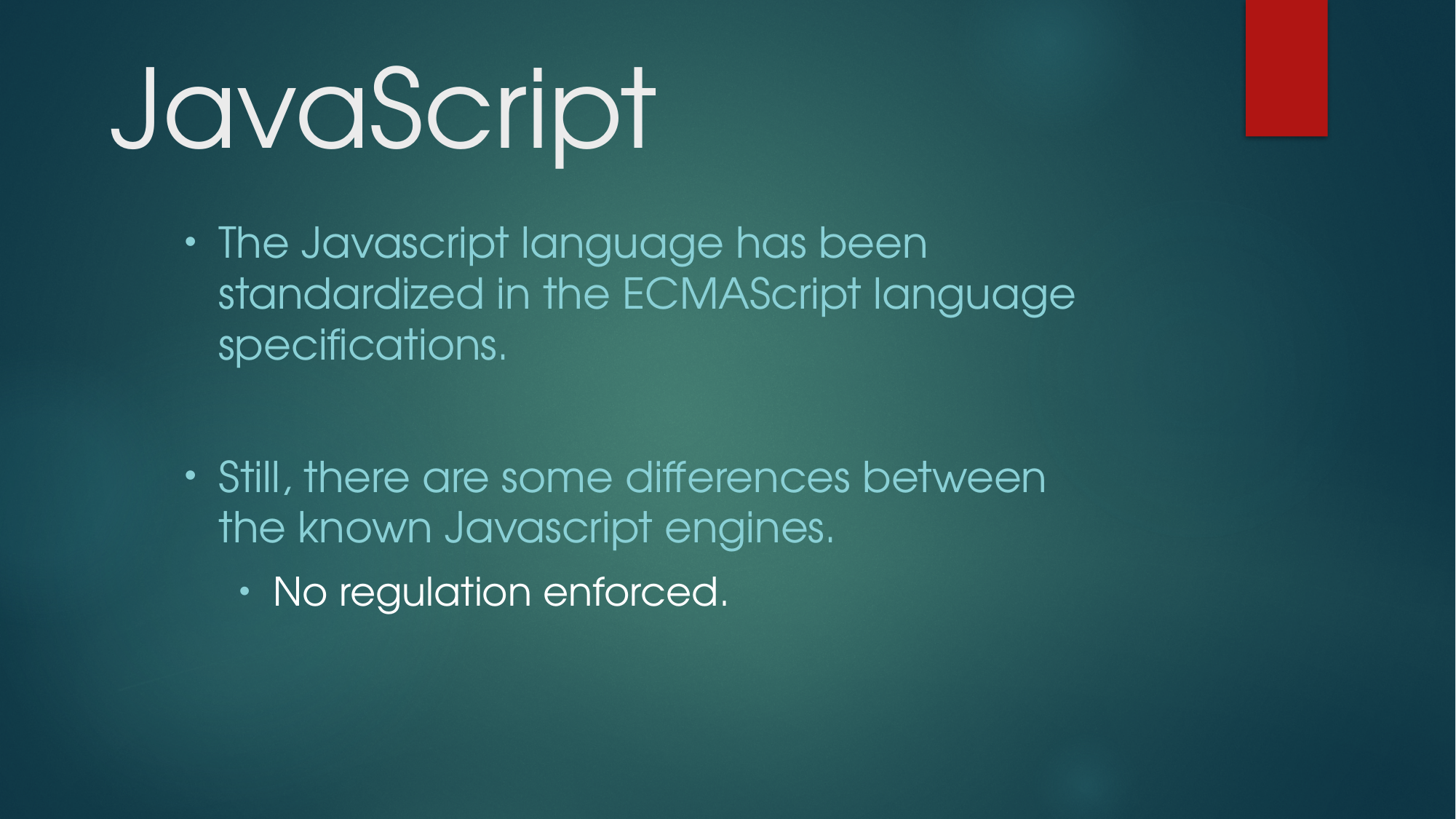

JavaScript
The Javascript language has been standardized in the ECMAScript language specifications.

Still, there are some differences between the known Javascript engines.
No regulation enforced.